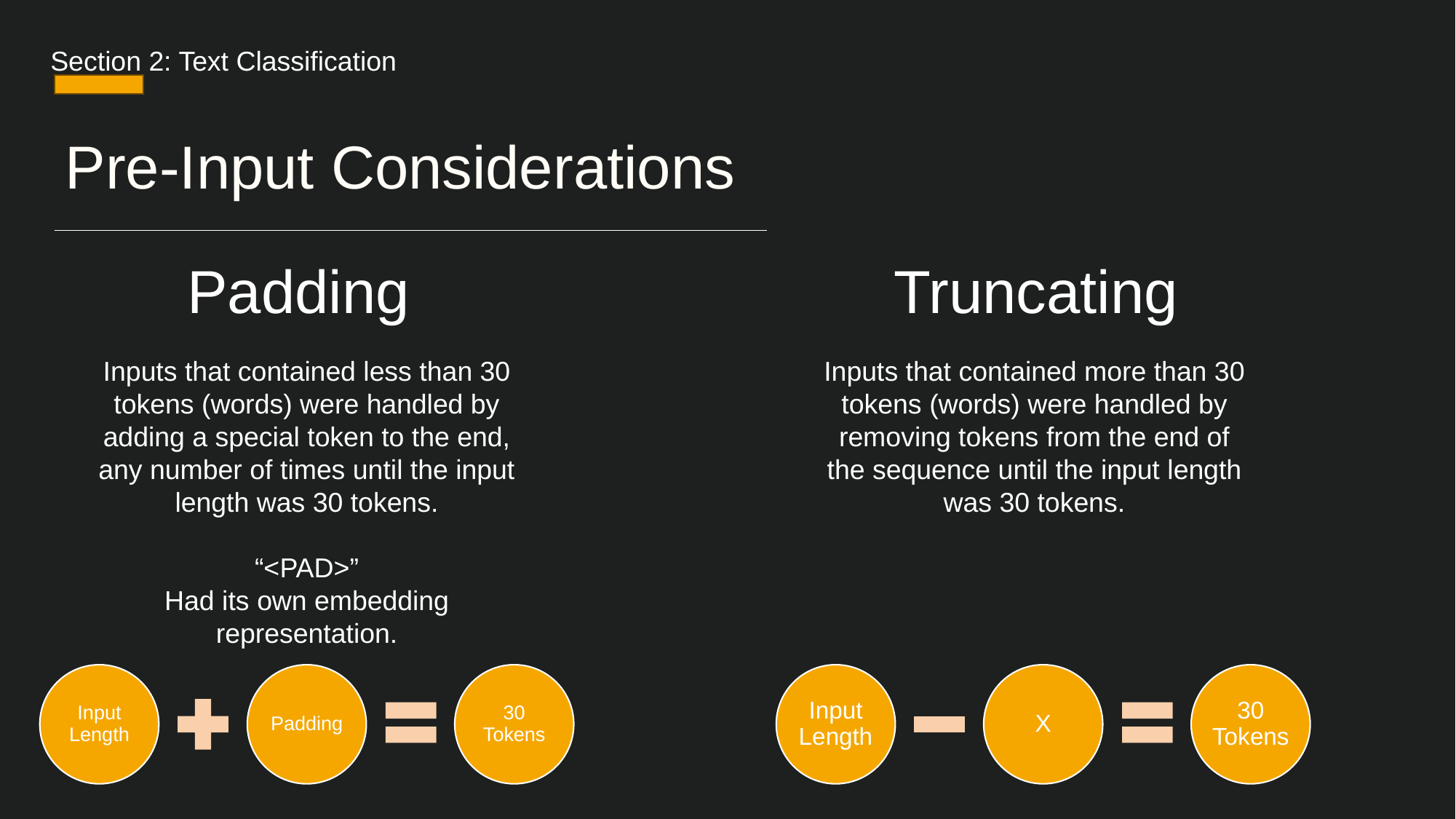

Section 2: Text Classification

Pre-Input Considerations
Padding
Truncating
Inputs that contained less than 30 tokens (words) were handled by adding a special token to the end, any number of times until the input length was 30 tokens.

“<PAD>”
Had its own embedding representation.
Inputs that contained more than 30 tokens (words) were handled by removing tokens from the end of the sequence until the input length was 30 tokens.
Input Length

Padding

30 Tokens
Input Length

X

30 Tokens